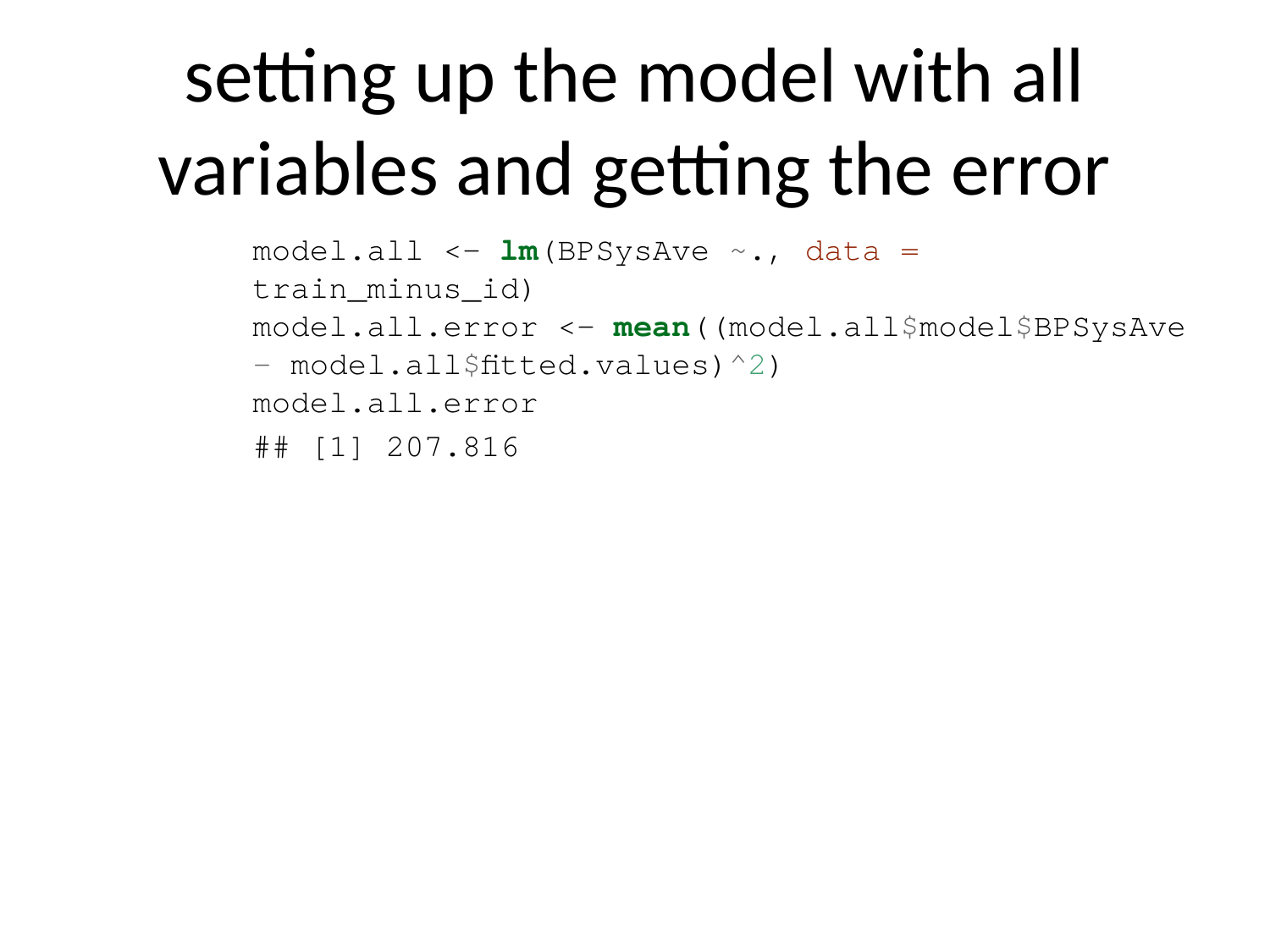

# setting up the model with all variables and getting the error
model.all <- lm(BPSysAve ~., data = train_minus_id)
model.all.error <- mean((model.all$model$BPSysAve - model.all$fitted.values)^2)
model.all.error
## [1] 207.816